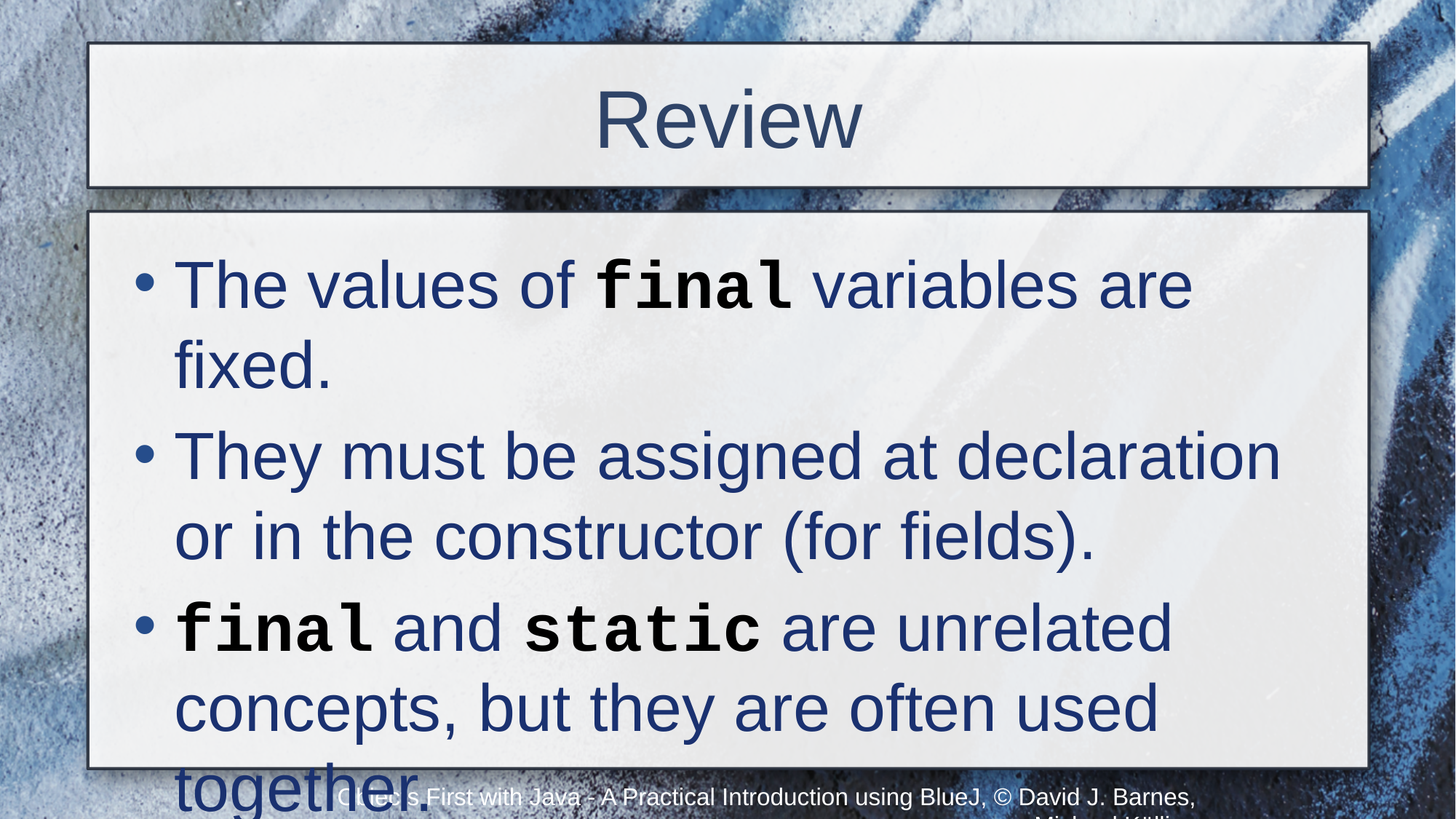

# Review
The values of final variables are fixed.
They must be assigned at declaration or in the constructor (for fields).
final and static are unrelated concepts, but they are often used together.